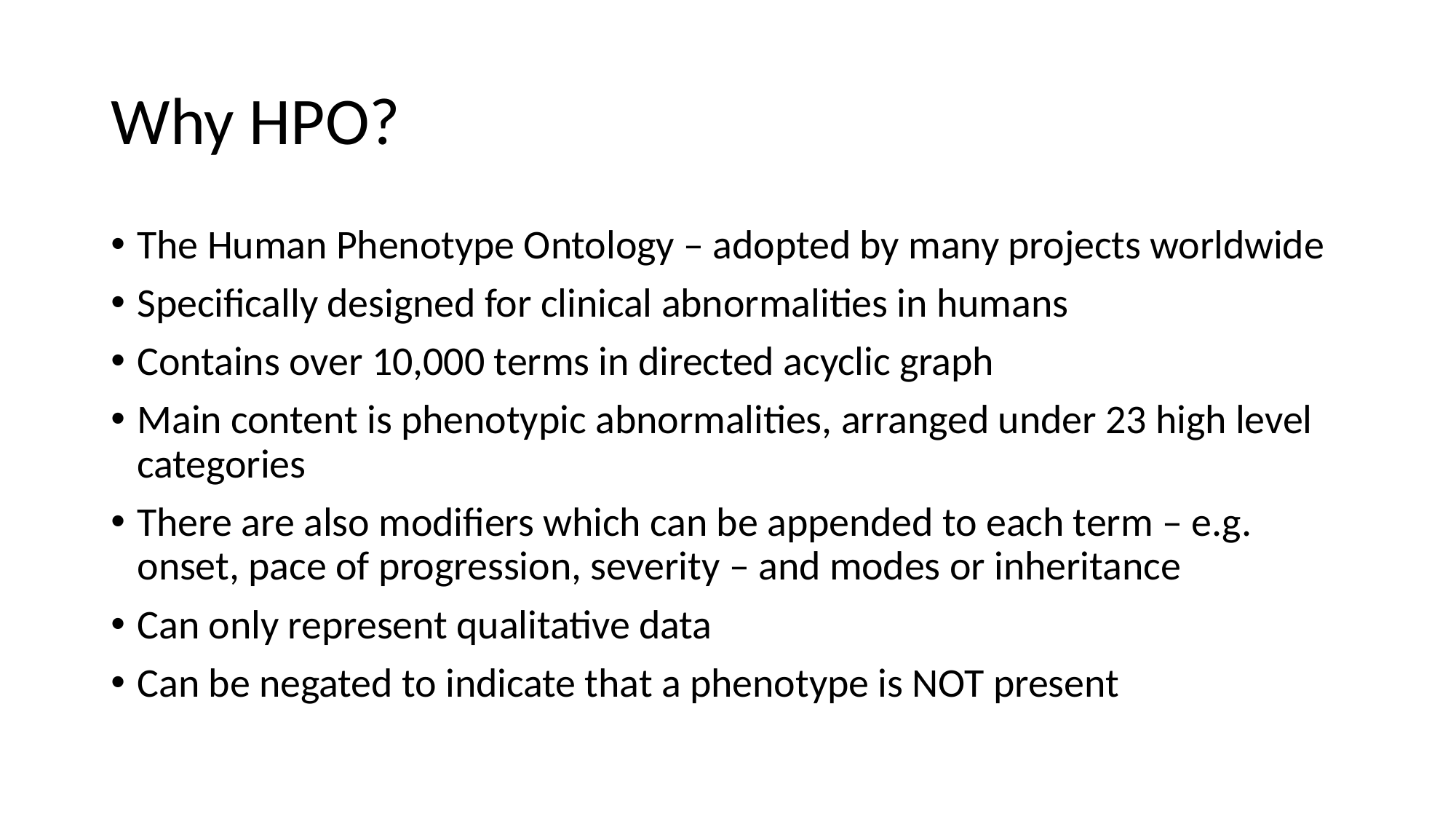

# Why HPO?
The Human Phenotype Ontology – adopted by many projects worldwide
Specifically designed for clinical abnormalities in humans
Contains over 10,000 terms in directed acyclic graph
Main content is phenotypic abnormalities, arranged under 23 high level categories
There are also modifiers which can be appended to each term – e.g. onset, pace of progression, severity – and modes or inheritance
Can only represent qualitative data
Can be negated to indicate that a phenotype is NOT present